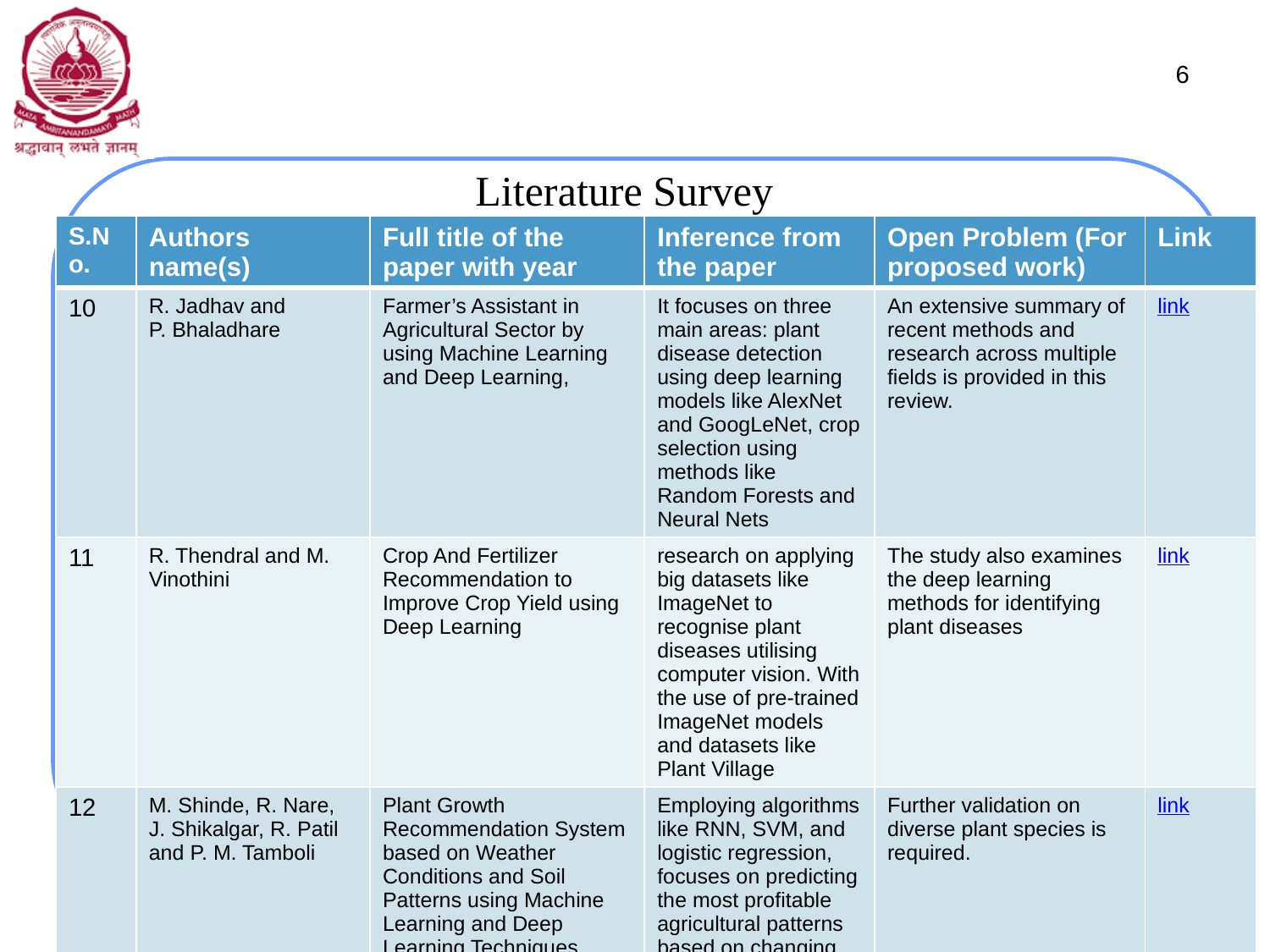

6
# Literature Survey
| S.No. | Authors name(s) | Full title of the paper with year | Inference from the paper | Open Problem (For proposed work) | Link |
| --- | --- | --- | --- | --- | --- |
| 10 | R. Jadhav and P. Bhaladhare | Farmer’s Assistant in Agricultural Sector by using Machine Learning and Deep Learning, | It focuses on three main areas: plant disease detection using deep learning models like AlexNet and GoogLeNet, crop selection using methods like Random Forests and Neural Nets | An extensive summary of recent methods and research across multiple fields is provided in this review. | link |
| 11 | R. Thendral and M. Vinothini | Crop And Fertilizer Recommendation to Improve Crop Yield using Deep Learning | research on applying big datasets like ImageNet to recognise plant diseases utilising computer vision. With the use of pre-trained ImageNet models and datasets like Plant Village | The study also examines the deep learning methods for identifying plant diseases | link |
| 12 | M. Shinde, R. Nare, J. Shikalgar, R. Patil and P. M. Tamboli | Plant Growth Recommendation System based on Weather Conditions and Soil Patterns using Machine Learning and Deep Learning Techniques | Employing algorithms like RNN, SVM, and logistic regression, focuses on predicting the most profitable agricultural patterns based on changing meteorological situations and soil compositions. | Further validation on diverse plant species is required. | link |